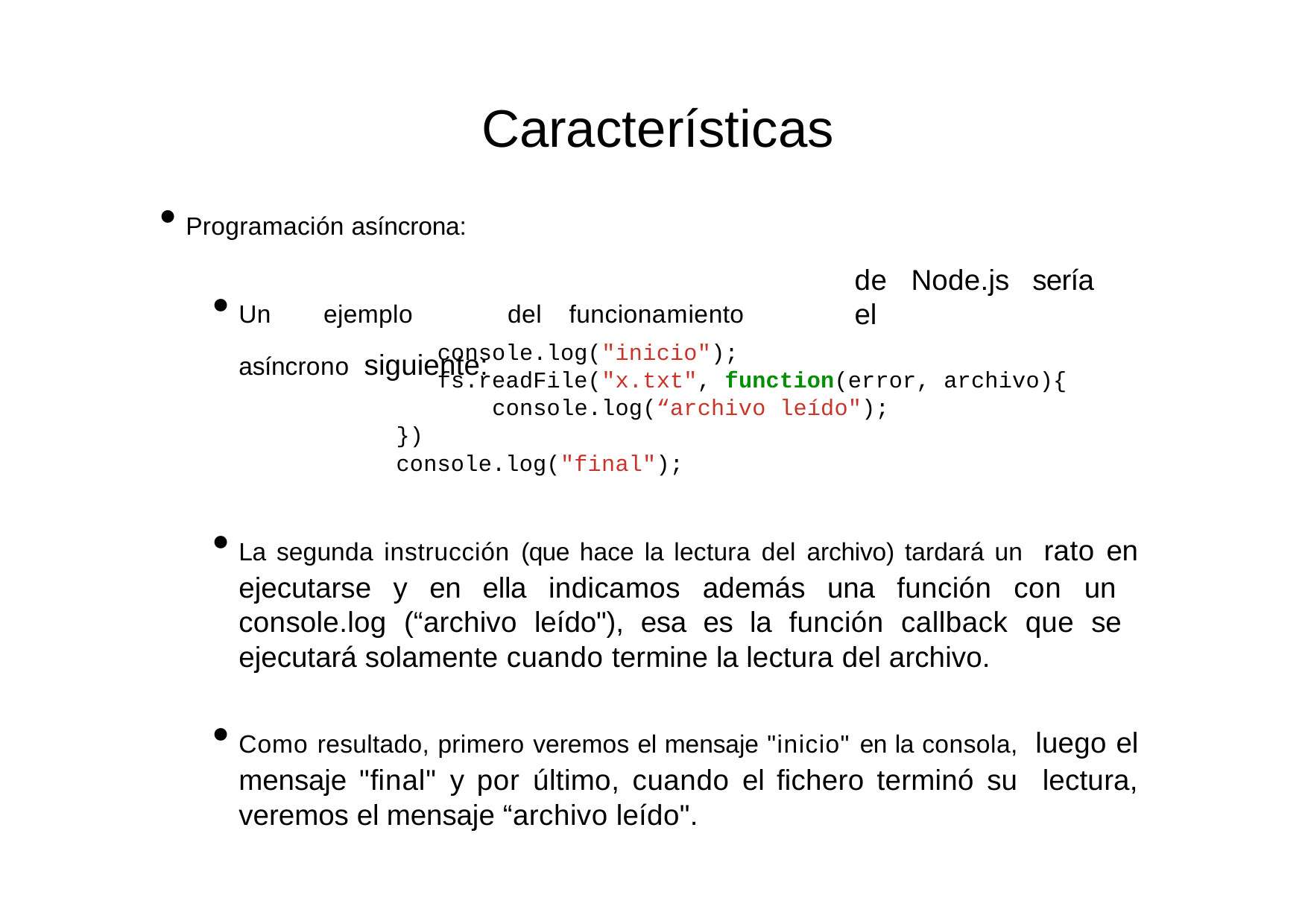

# Características
Programación asíncrona:

Un	ejemplo	del	funcionamiento	asíncrono  siguiente:
de	Node.js	sería	el
console.log("inicio");
fs.readFile("x.txt", function(error, archivo){  console.log(“archivo leído");
})
console.log("final");

La segunda instrucción (que hace la lectura del archivo) tardará un  rato en ejecutarse y en ella indicamos además una función con un  console.log (“archivo leído"), esa es la función callback que se  ejecutará solamente cuando termine la lectura del archivo.

Como resultado, primero veremos el mensaje "inicio" en la consola,  luego el mensaje "ﬁnal" y por último, cuando el ﬁchero terminó su  lectura, veremos el mensaje “archivo leído".